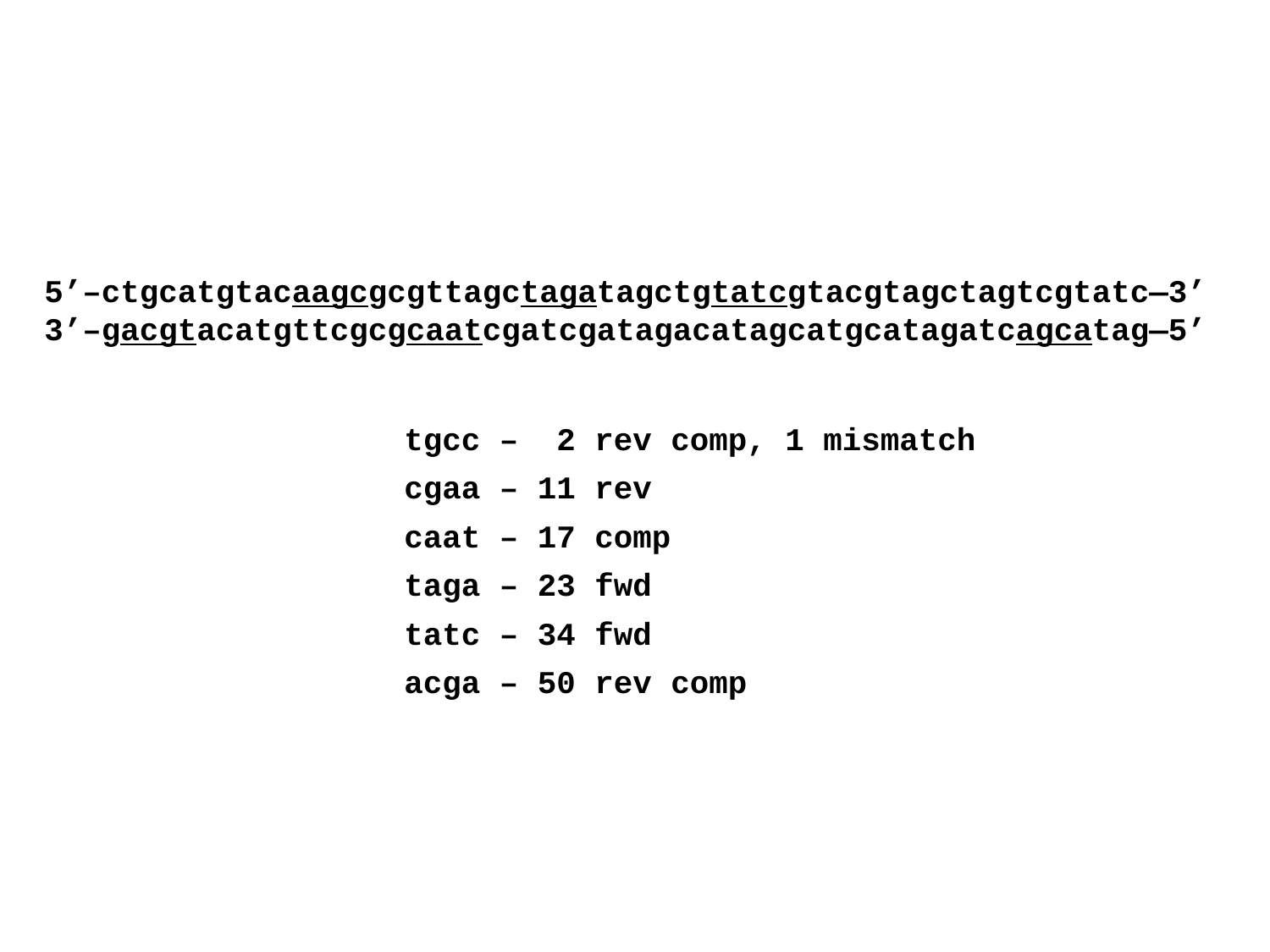

5’–ctgcatgtacaagcgcgttagctagatagctgtatcgtacgtagctagtcgtatc—3’
3’–gacgtacatgttcgcgcaatcgatcgatagacatagcatgcatagatcagcatag—5’

tgcc –  2 rev comp, 1 mismatch
cgaa – 11 rev
caat – 17 comp
taga – 23 fwd
tatc – 34 fwd
acga – 50 rev comp